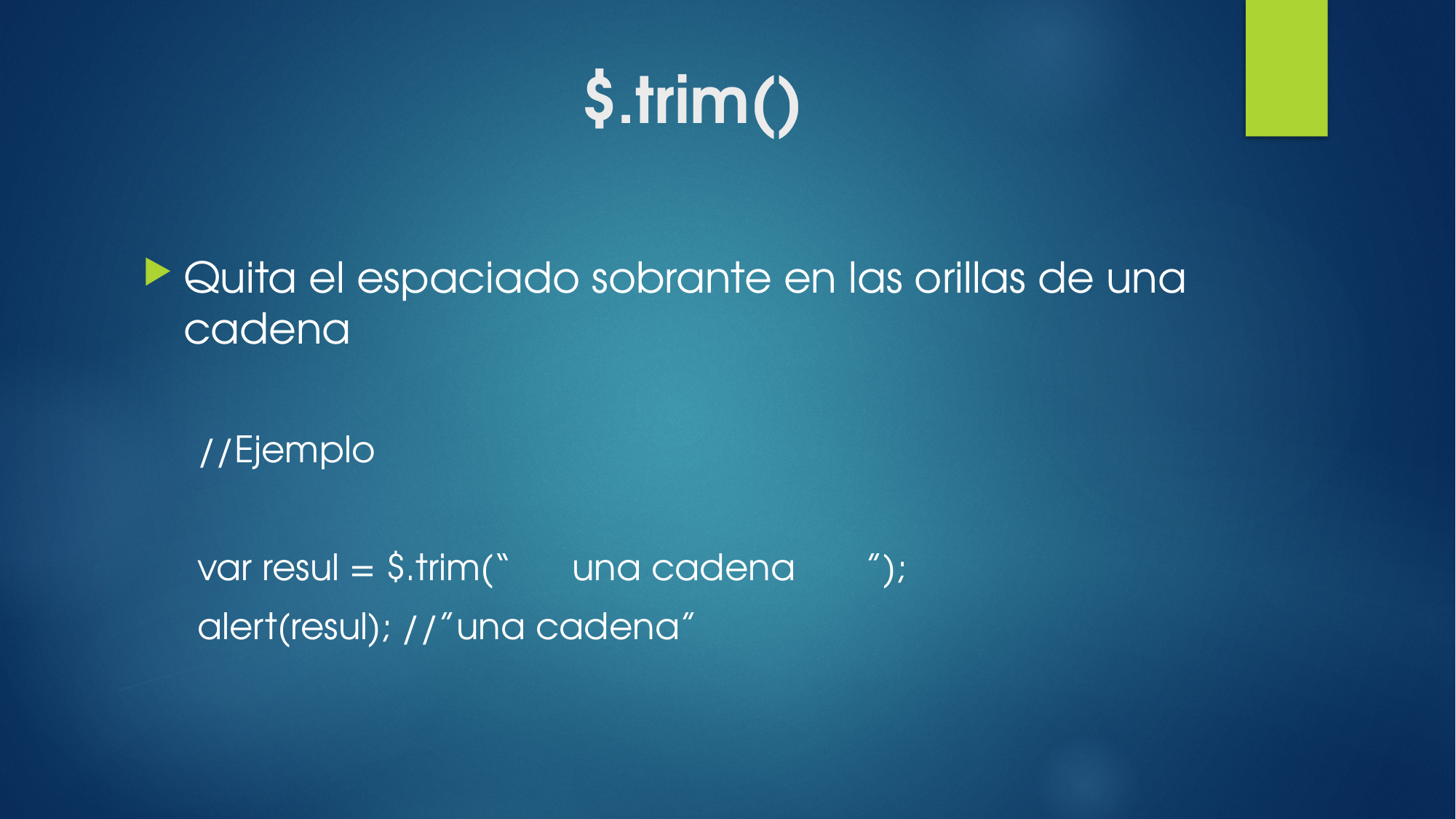

# $.trim()
Quita el espaciado sobrante en las orillas de una cadena

//Ejemplo

var resul = $.trim(“      una cadena       ”);
alert(resul); //”una cadena”